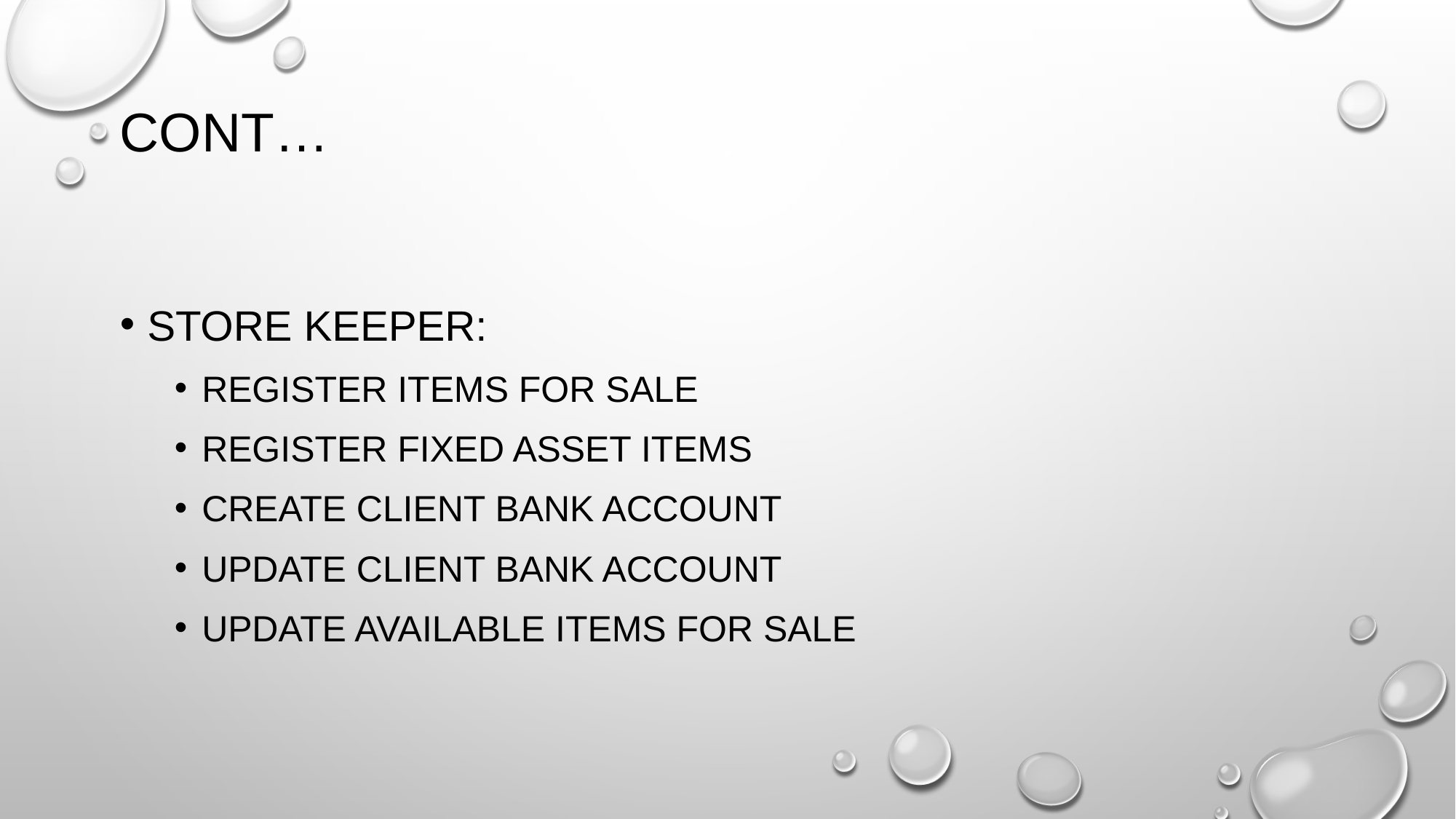

# Cont…
Store keeper:
Register items for sale
Register fixed asset items
Create client bank account
Update client bank account
Update available items for sale